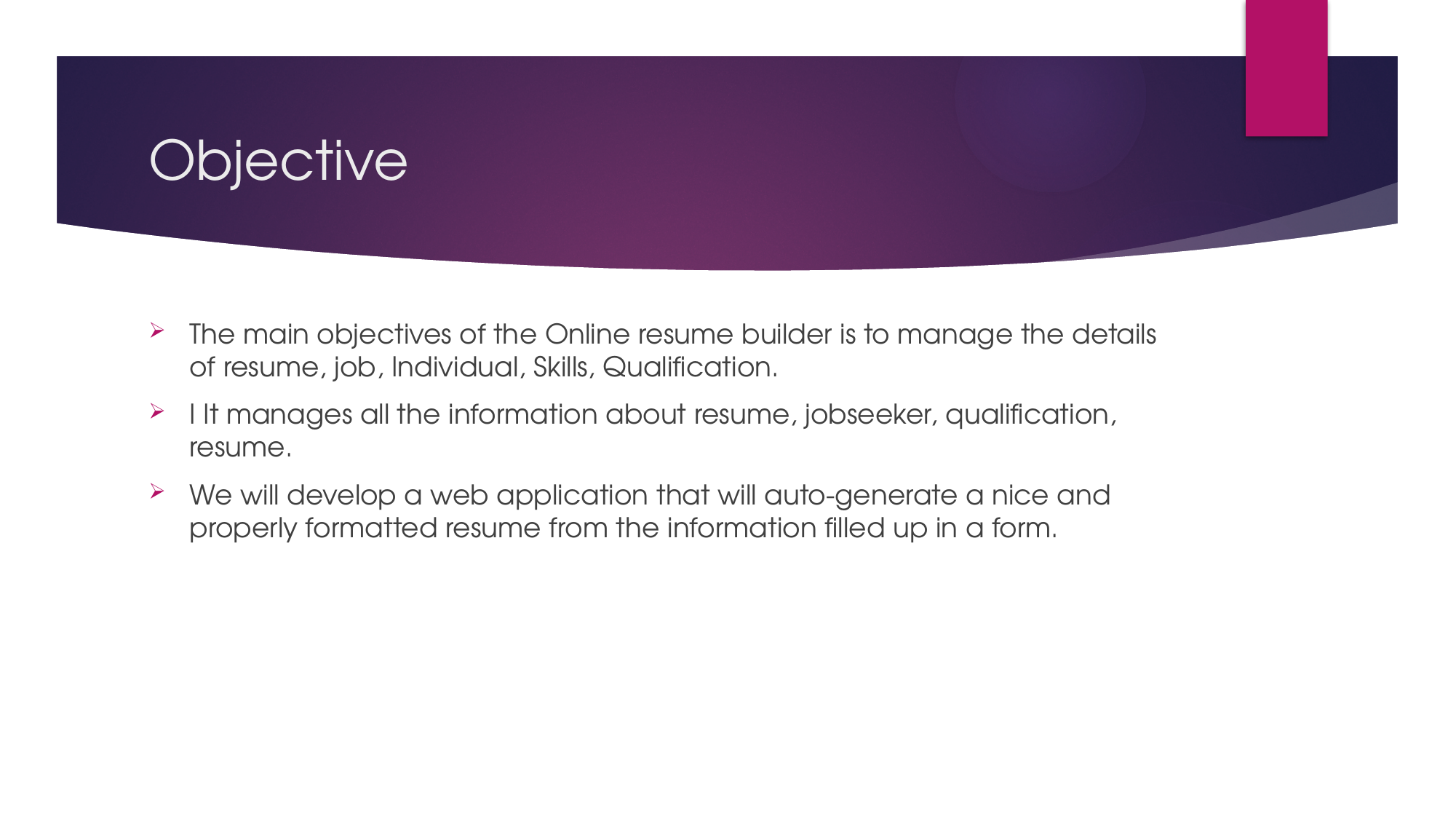

# Objective
The main objectives of the Online resume builder is to manage the details of resume, job, Individual, Skills, Qualification.
I It manages all the information about resume, jobseeker, qualification, resume.
We will develop a web application that will auto-generate a nice and properly formatted resume from the information filled up in a form.